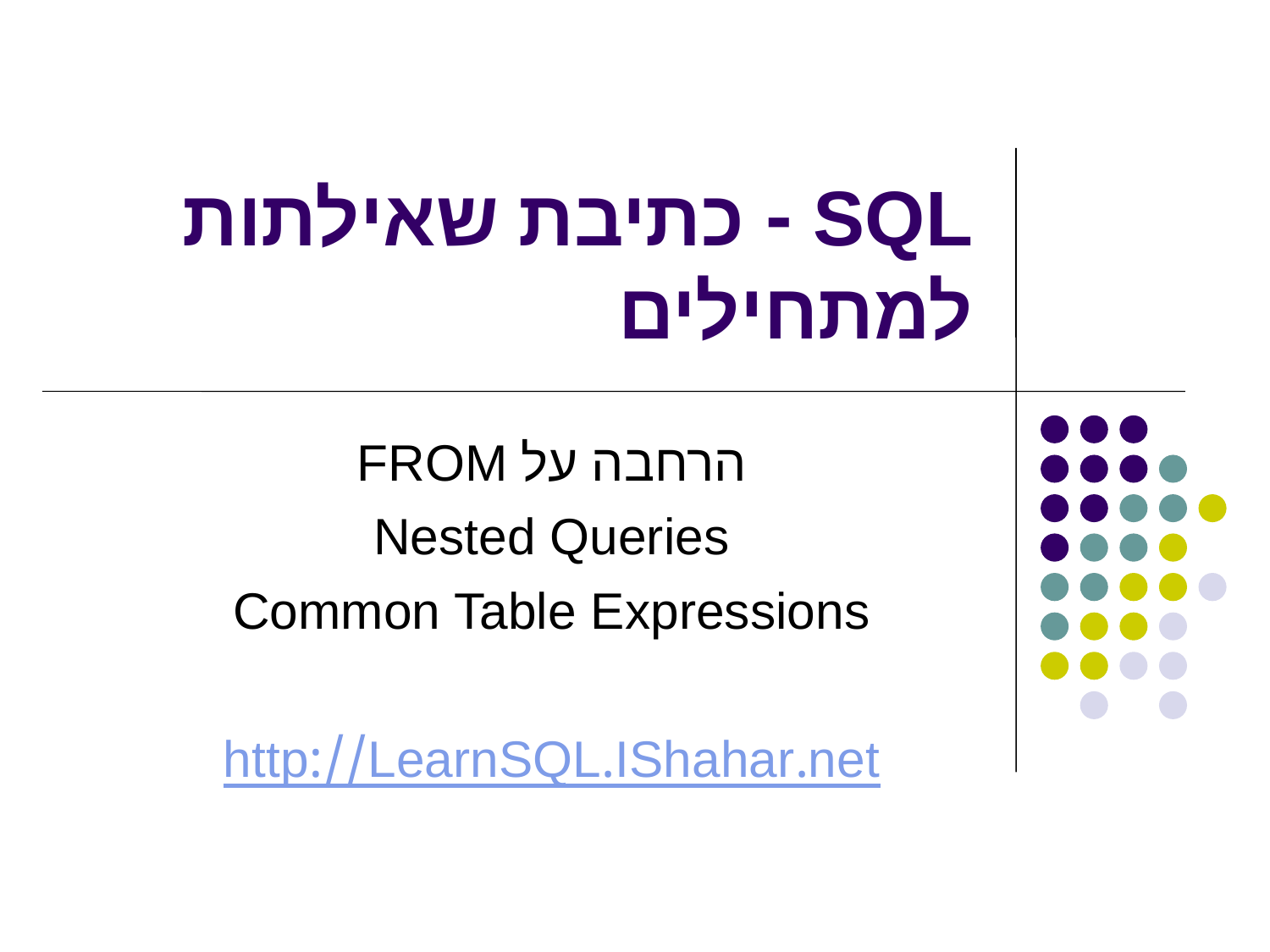

# SQL - כתיבת שאילתות למתחילים
הרחבה על FROM
Nested Queries
Common Table Expressions

http://LearnSQL.IShahar.net